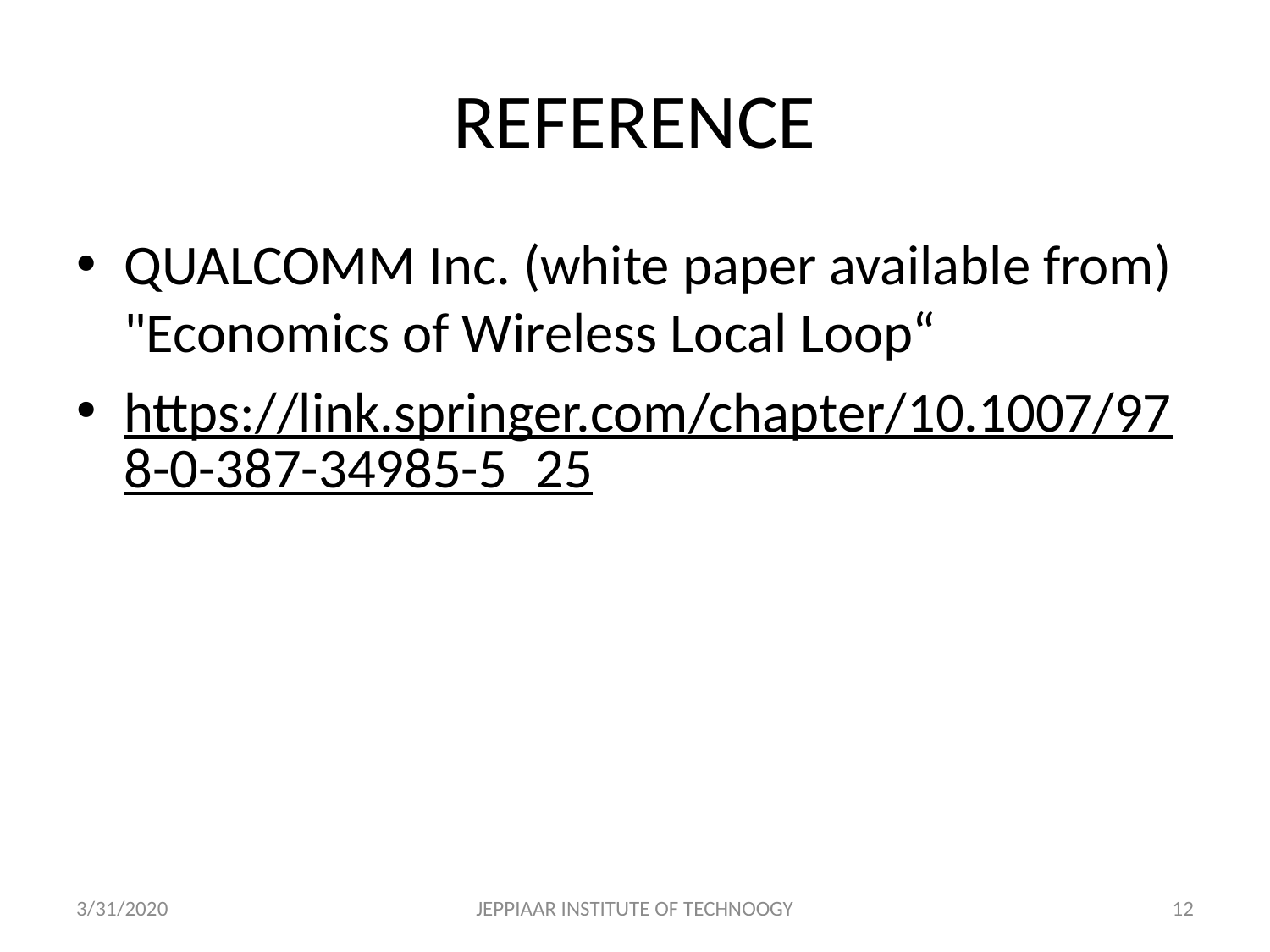

# REFERENCE
QUALCOMM Inc. (white paper available from) "Economics of Wireless Local Loop“
https://link.springer.com/chapter/10.1007/978-0-387-34985-5_25

3/31/2020
JEPPIAAR INSTITUTE OF TECHNOOGY
12